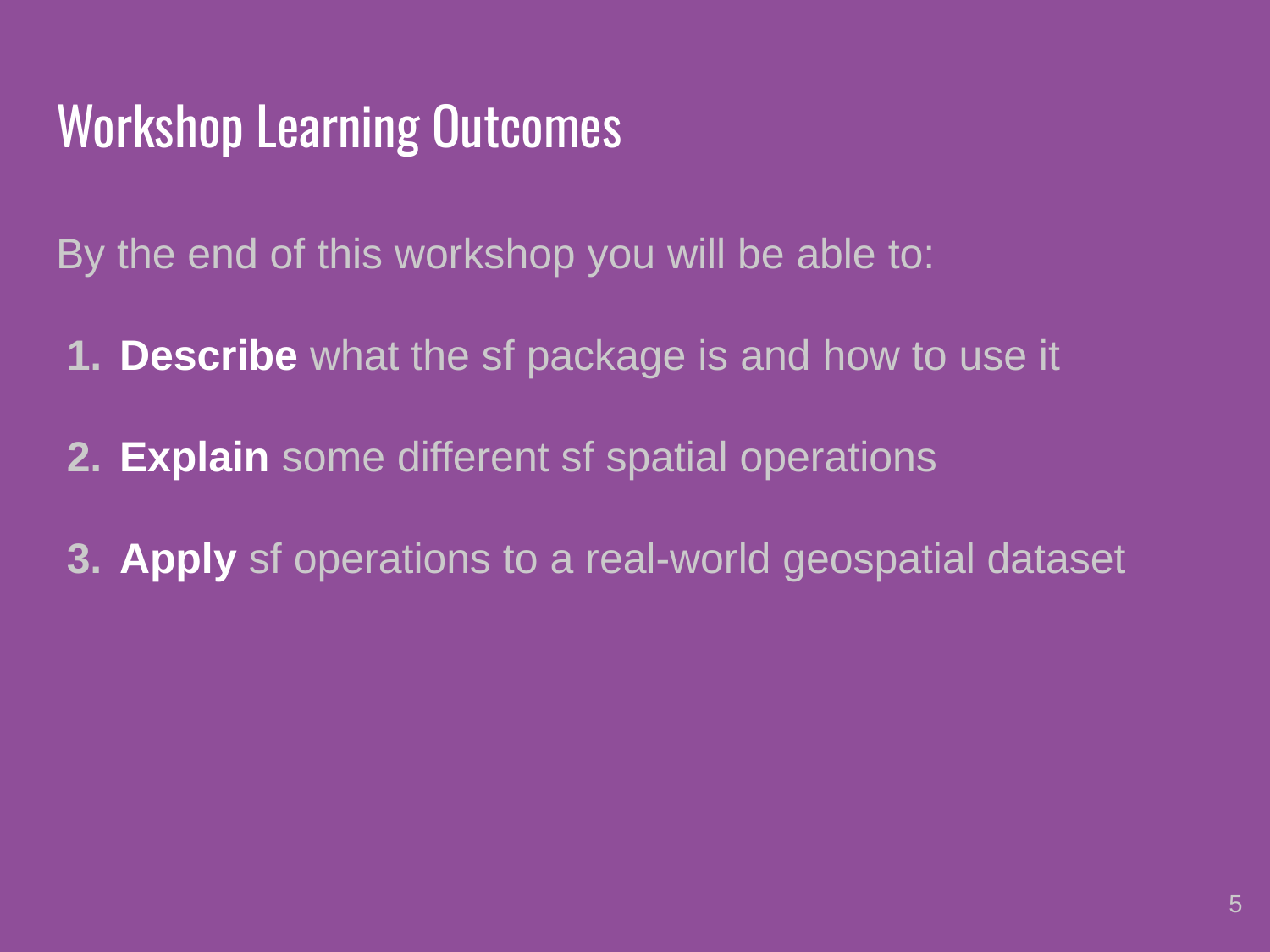

# Workshop Learning Outcomes
By the end of this workshop you will be able to:

Describe what the sf package is and how to use it
Explain some different sf spatial operations
Apply sf operations to a real-world geospatial dataset
5